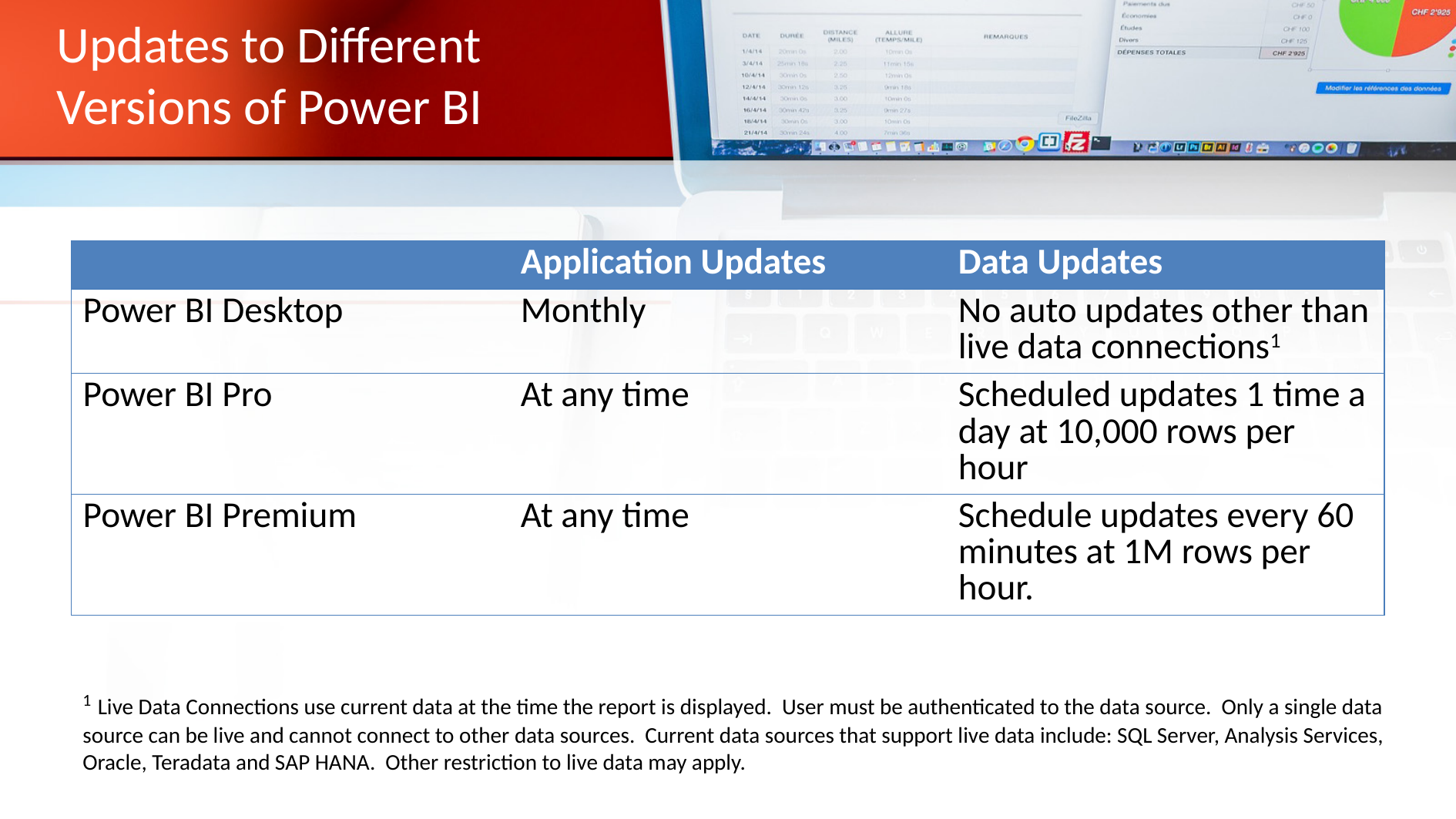

# Updates to Different Versions of Power BI
|  | Application Updates | Data Updates |
| --- | --- | --- |
| Power BI Desktop | Monthly | No auto updates other than live data connections1 |
| Power BI Pro | At any time | Scheduled updates 1 time a day at 10,000 rows per hour |
| Power BI Premium | At any time | Schedule updates every 60 minutes at 1M rows per hour. |
1 Live Data Connections use current data at the time the report is displayed.  User must be authenticated to the data source.  Only a single data source can be live and cannot connect to other data sources.  Current data sources that support live data include: SQL Server, Analysis Services, Oracle, Teradata and SAP HANA.  Other restriction to live data may apply.